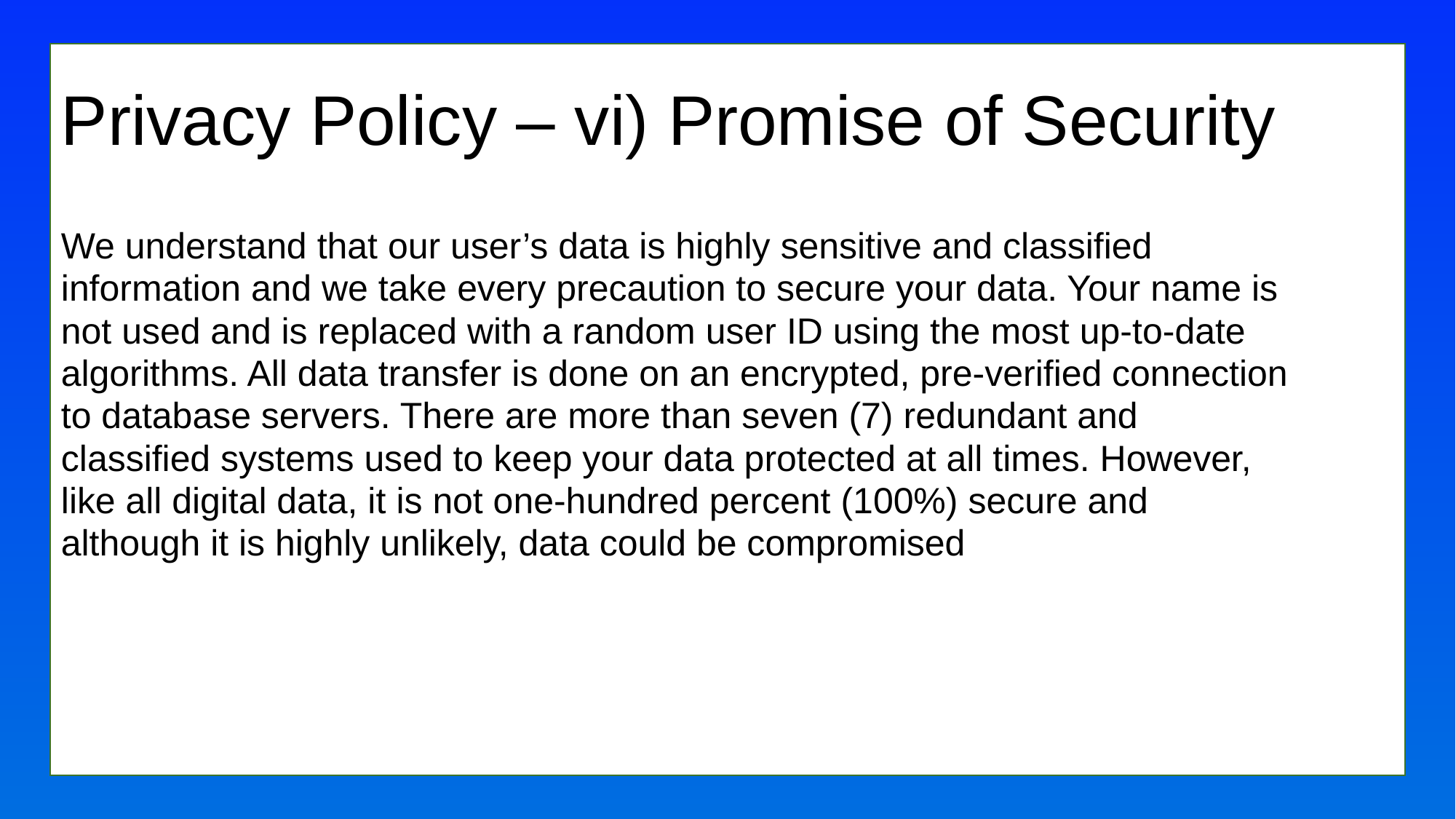

# Privacy Policy – vi) Promise of Security
We understand that our user’s data is highly sensitive and classified information and we take every precaution to secure your data. Your name is not used and is replaced with a random user ID using the most up-to-date algorithms. All data transfer is done on an encrypted, pre-verified connection to database servers. There are more than seven (7) redundant and classified systems used to keep your data protected at all times. However, like all digital data, it is not one-hundred percent (100%) secure and although it is highly unlikely, data could be compromised